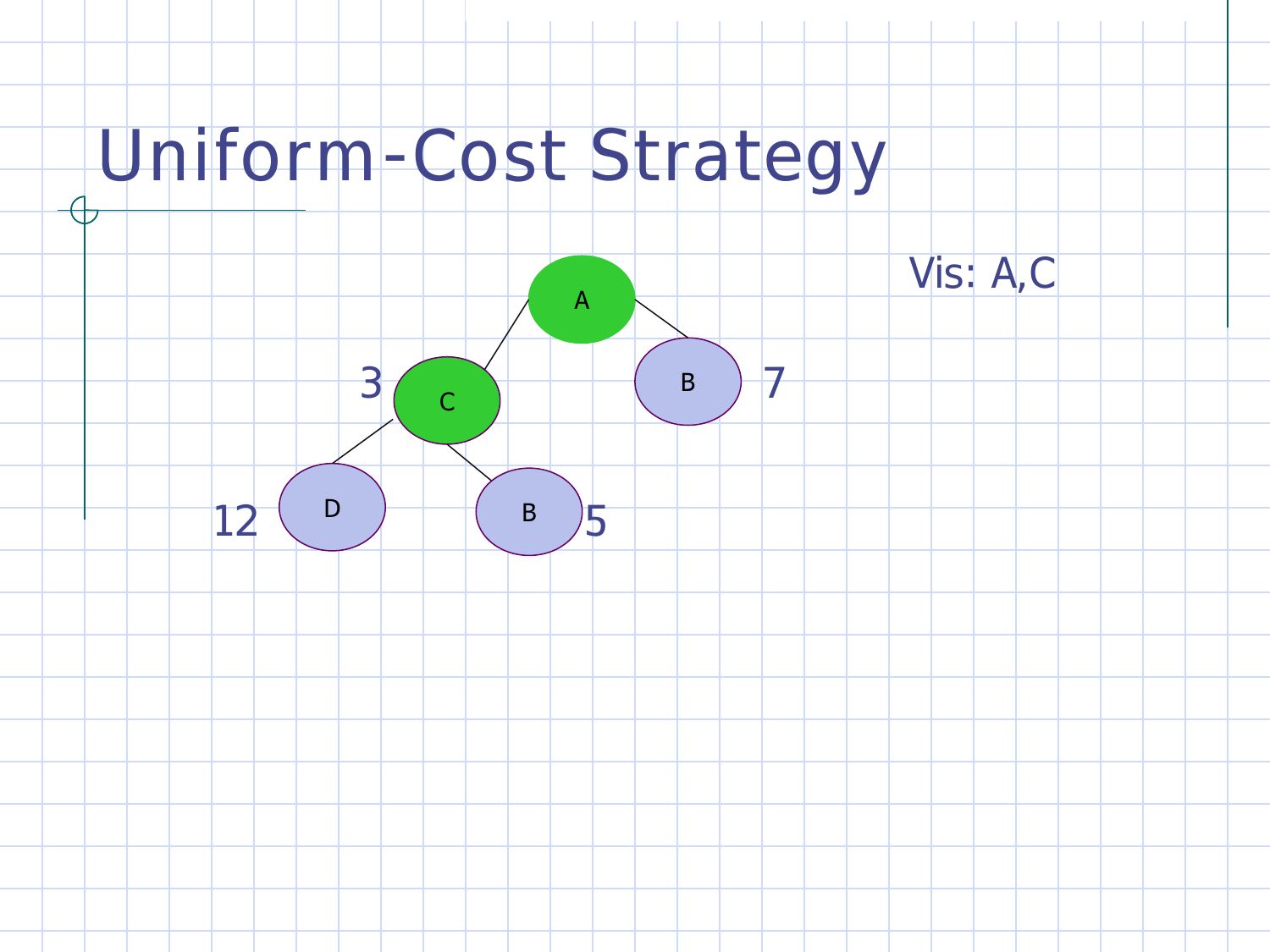

# Uniform-Cost Strategy
Vis: A,C
A
B
3
7
C
D
B
12
5